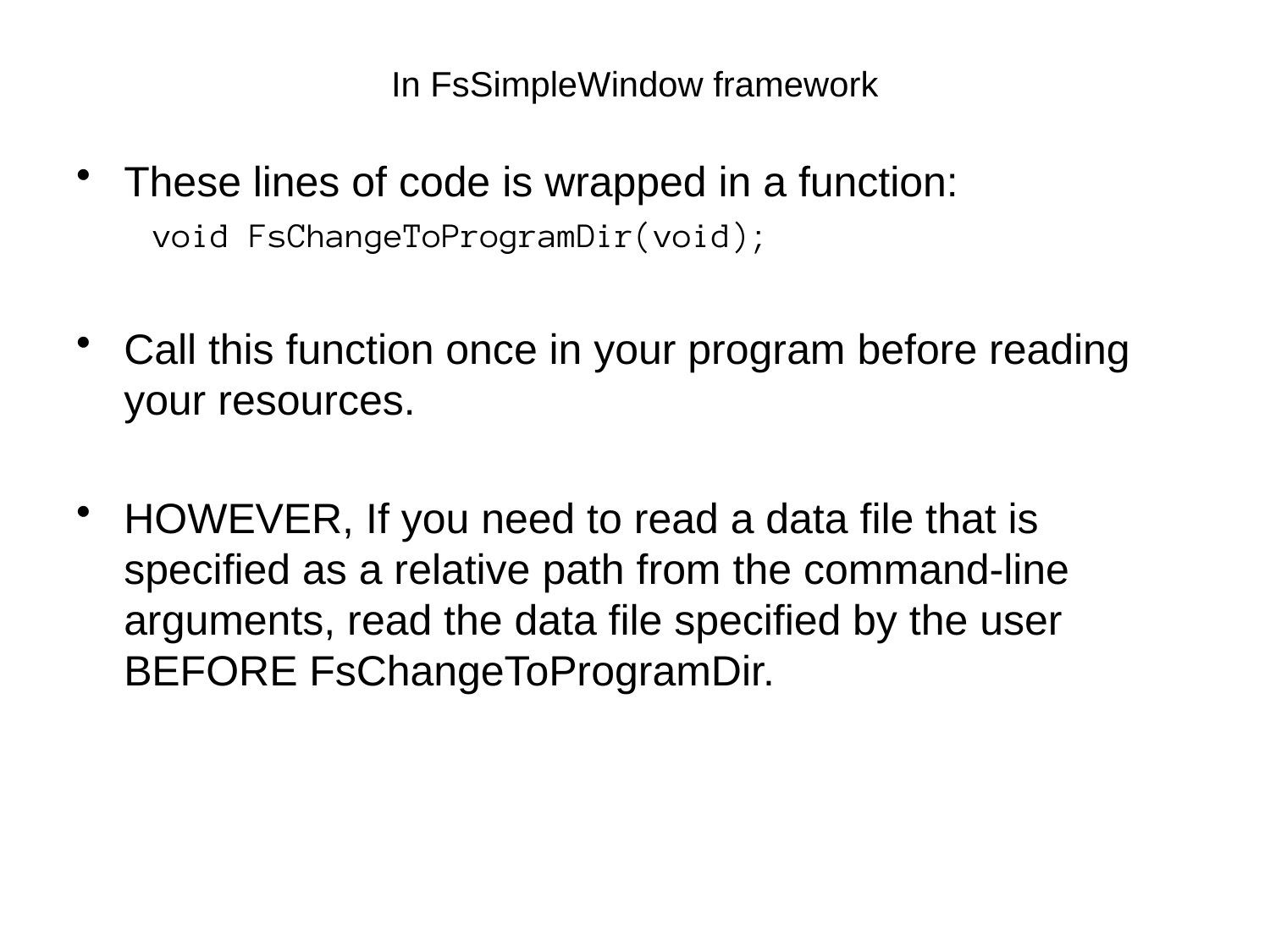

# In FsSimpleWindow framework
These lines of code is wrapped in a function:
    void FsChangeToProgramDir(void);

Call this function once in your program before reading your resources.

HOWEVER, If you need to read a data file that is specified as a relative path from the command-line arguments, read the data file specified by the user BEFORE FsChangeToProgramDir.